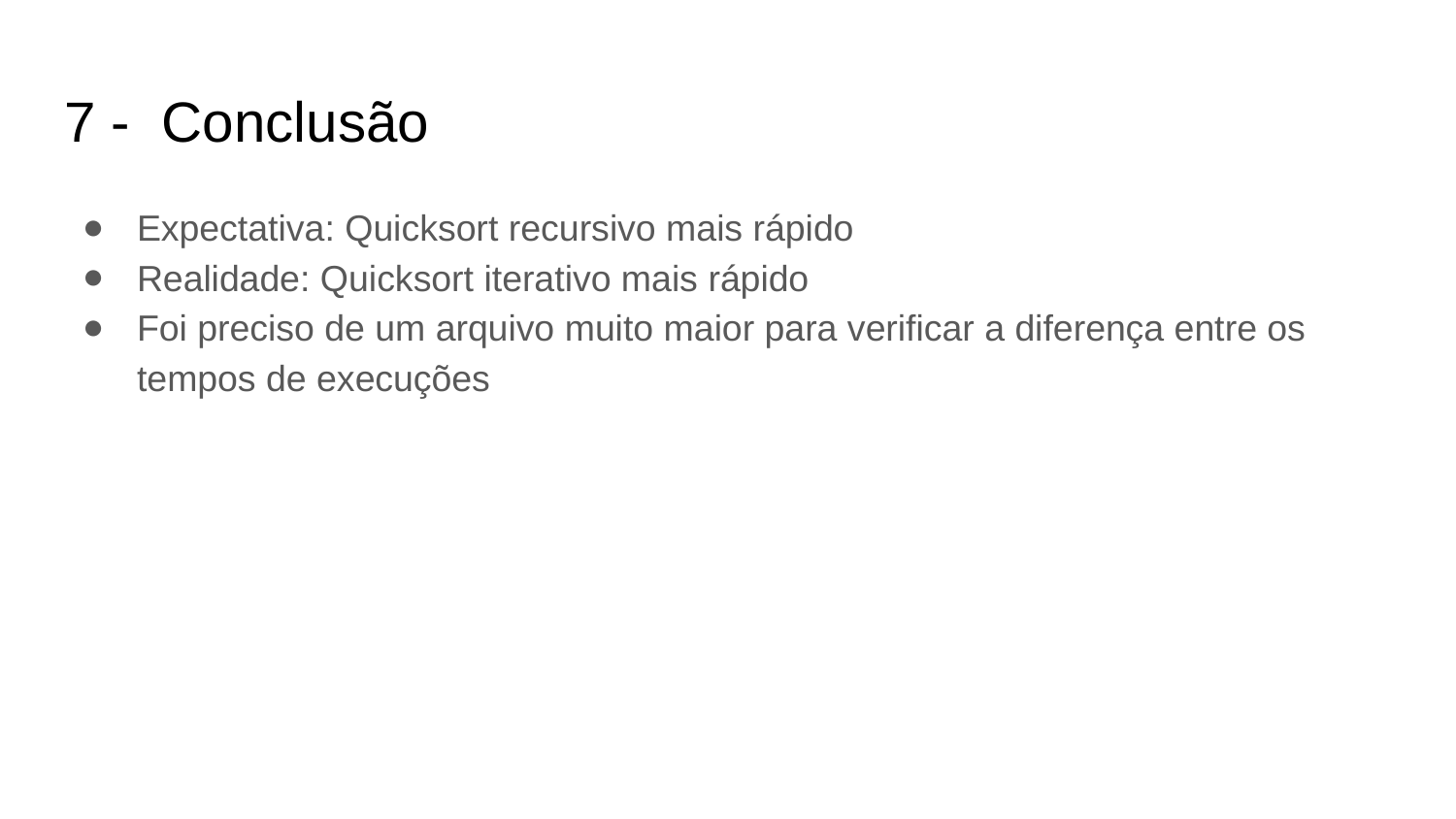

# 7 -  Conclusão
Expectativa: Quicksort recursivo mais rápido
Realidade: Quicksort iterativo mais rápido
Foi preciso de um arquivo muito maior para verificar a diferença entre os tempos de execuções